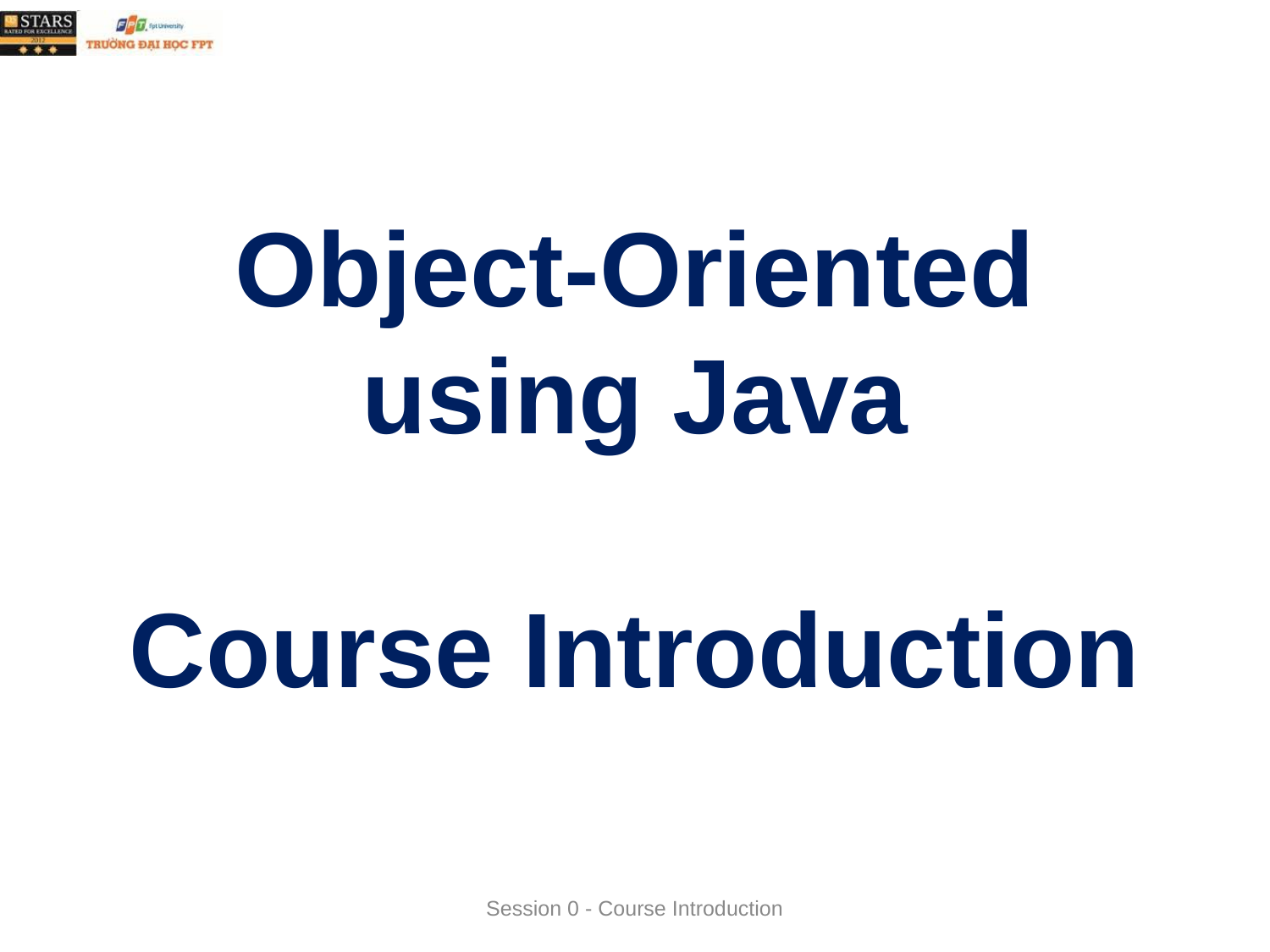

# Object-Oriented using Java Course Introduction
Session 0 - Course Introduction